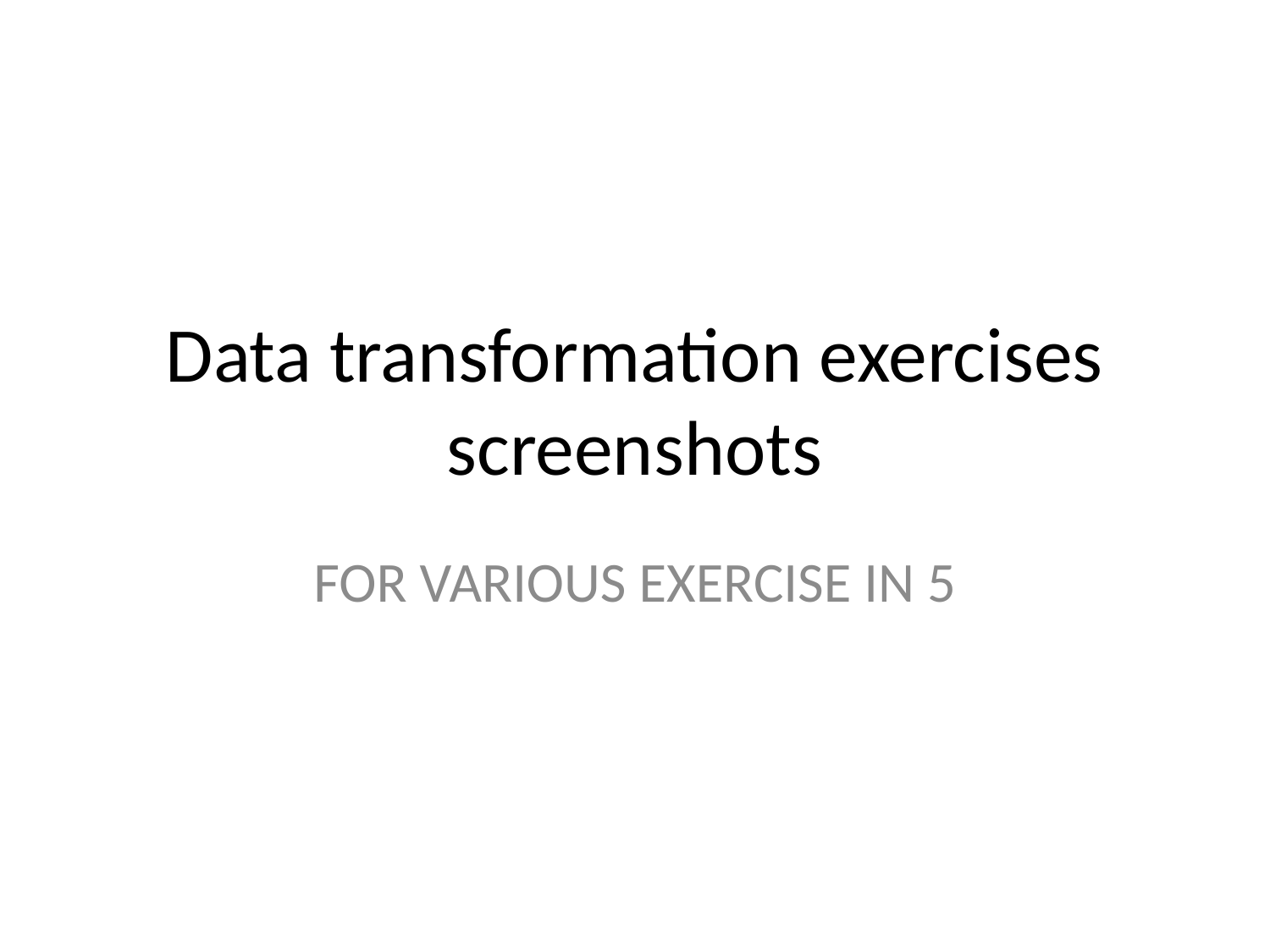

# Data transformation exercises screenshots
FOR VARIOUS EXERCISE IN 5